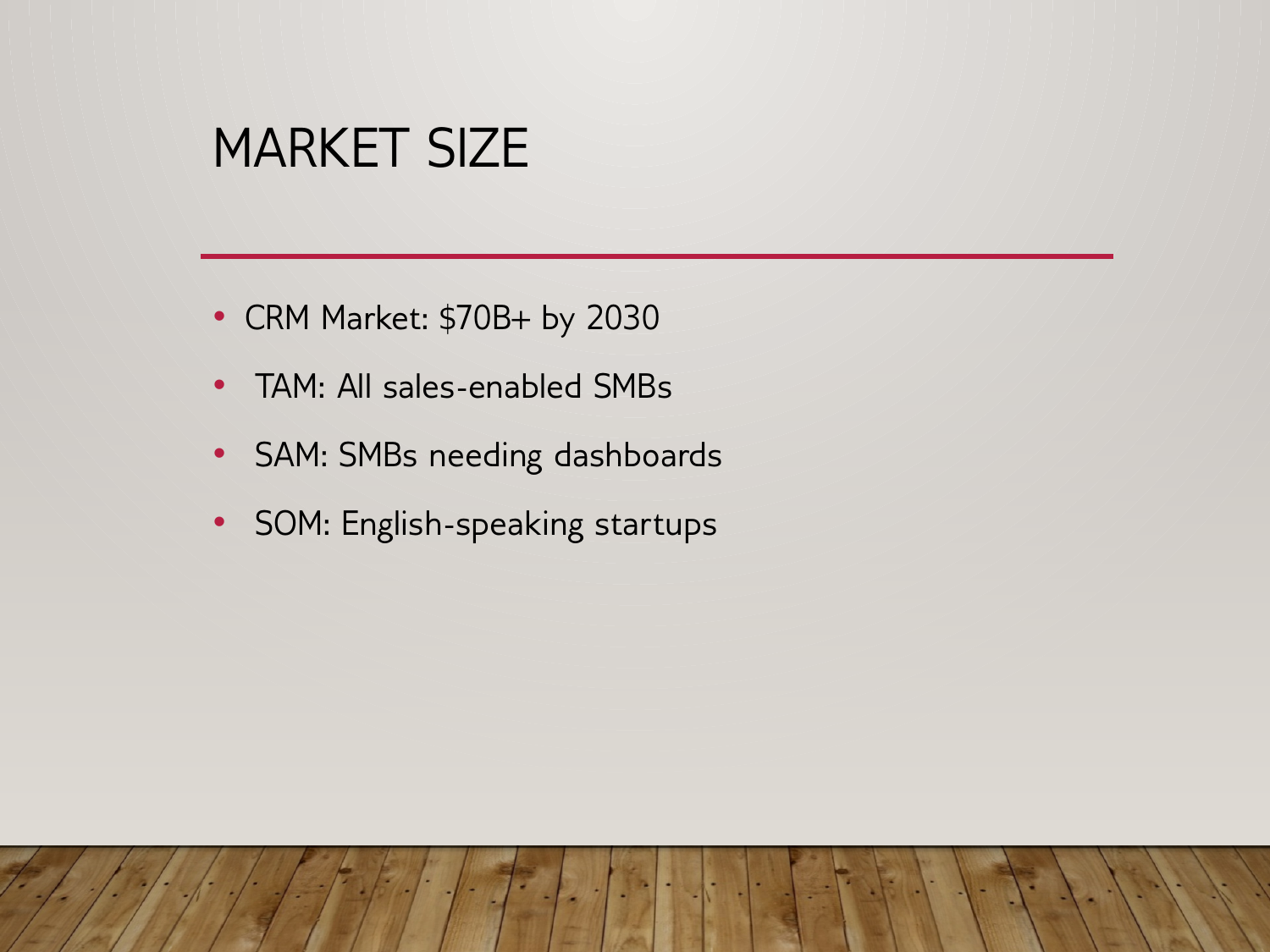

# Market Size
CRM Market: $70B+ by 2030
 TAM: All sales-enabled SMBs
 SAM: SMBs needing dashboards
 SOM: English-speaking startups